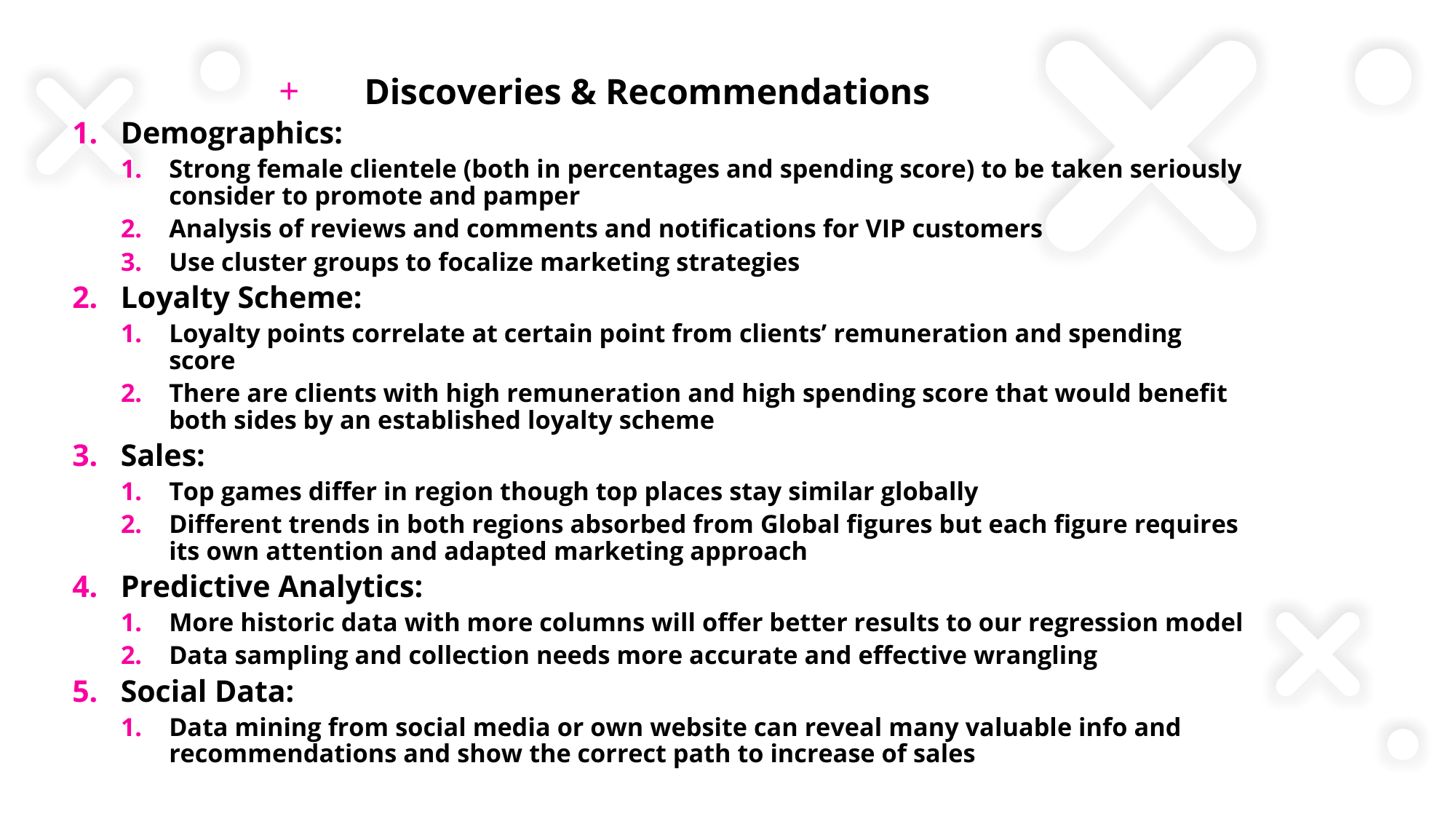

Discoveries & Recommendations
Demographics:
Strong female clientele (both in percentages and spending score) to be taken seriously consider to promote and pamper
Analysis of reviews and comments and notifications for VIP customers
Use cluster groups to focalize marketing strategies
Loyalty Scheme:
Loyalty points correlate at certain point from clients’ remuneration and spending score
There are clients with high remuneration and high spending score that would benefit both sides by an established loyalty scheme
Sales:
Top games differ in region though top places stay similar globally
Different trends in both regions absorbed from Global figures but each figure requires its own attention and adapted marketing approach
Predictive Analytics:
More historic data with more columns will offer better results to our regression model
Data sampling and collection needs more accurate and effective wrangling
Social Data:
Data mining from social media or own website can reveal many valuable info and recommendations and show the correct path to increase of sales